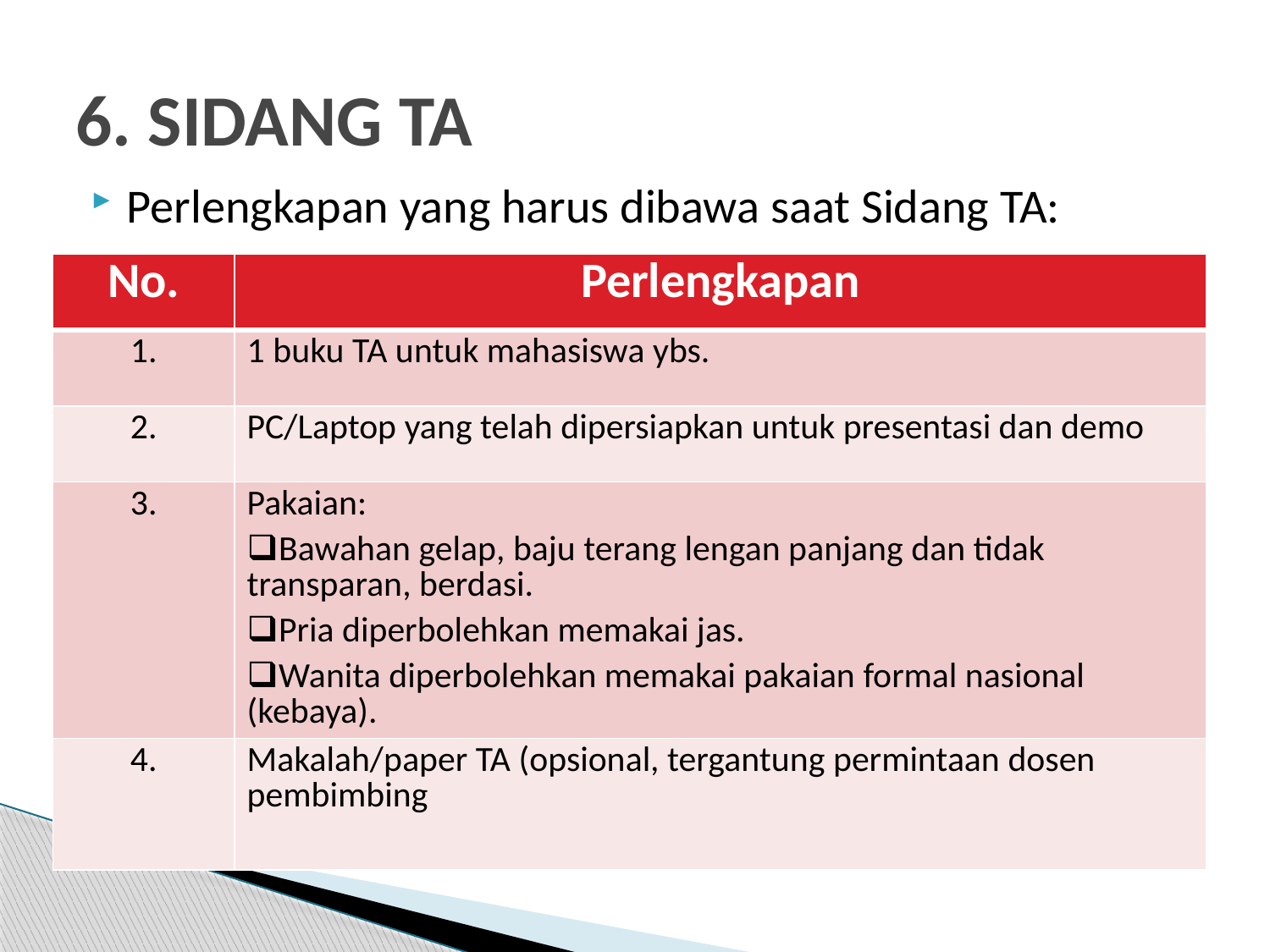

# 6. SIDANG TA
Perlengkapan yang harus dibawa saat Sidang TA:

| No. | Perlengkapan |
| --- | --- |
| 1. | 1 buku TA untuk mahasiswa ybs. |
| 2. | PC/Laptop yang telah dipersiapkan untuk presentasi dan demo |
| 3. | Pakaian: Bawahan gelap, baju terang lengan panjang dan tidak transparan, berdasi. Pria diperbolehkan memakai jas. Wanita diperbolehkan memakai pakaian formal nasional (kebaya). |
| 4. | Makalah/paper TA (opsional, tergantung permintaan dosen pembimbing |